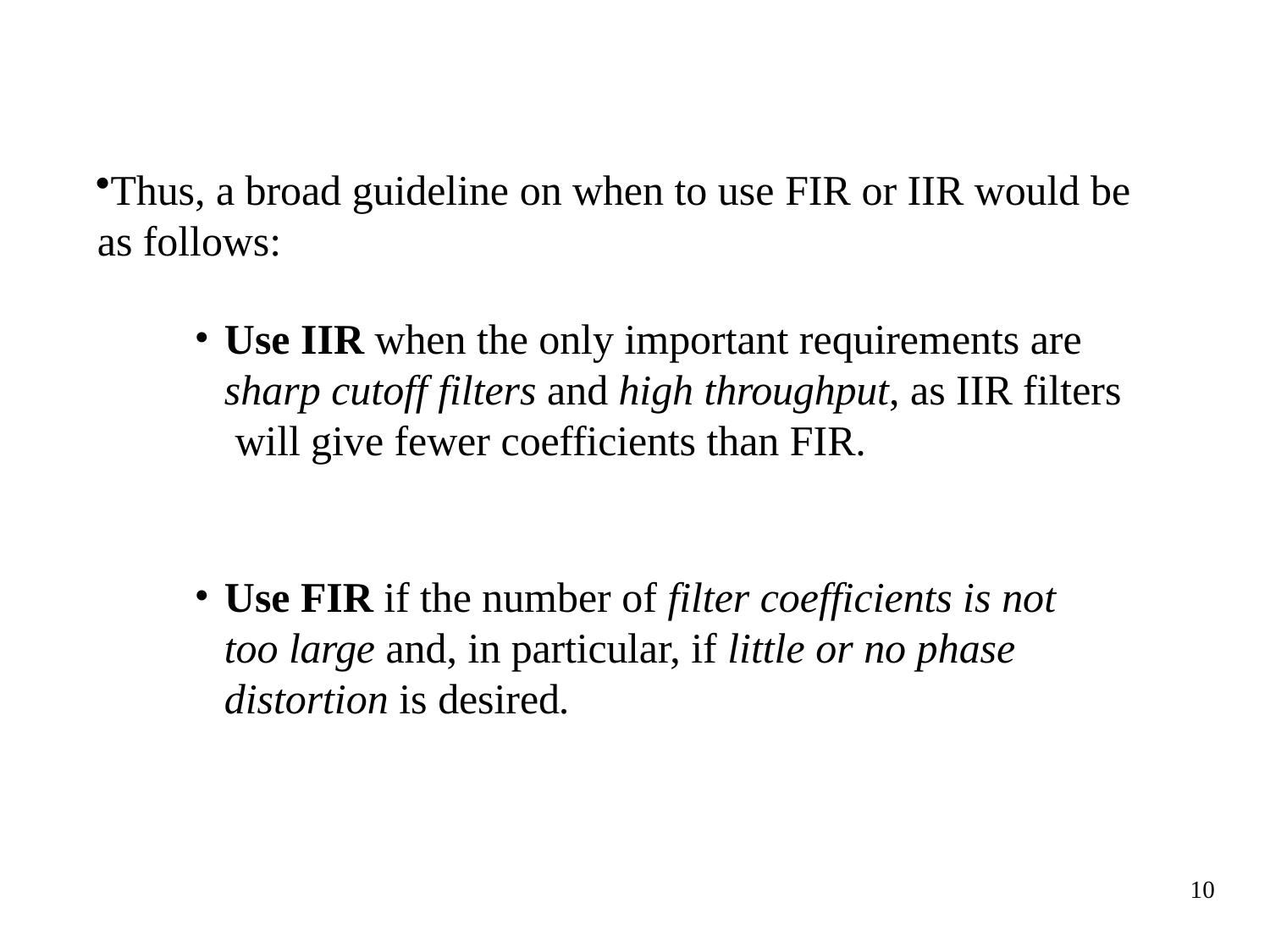

Thus, a broad guideline on when to use FIR or IIR would be  as follows:

Use IIR when the only important requirements are  sharp cutoff filters and high throughput, as IIR filters  will give fewer coefficients than FIR.

Use FIR if the number of filter coefficients is not  too large and, in particular, if little or no phase  distortion is desired.
10